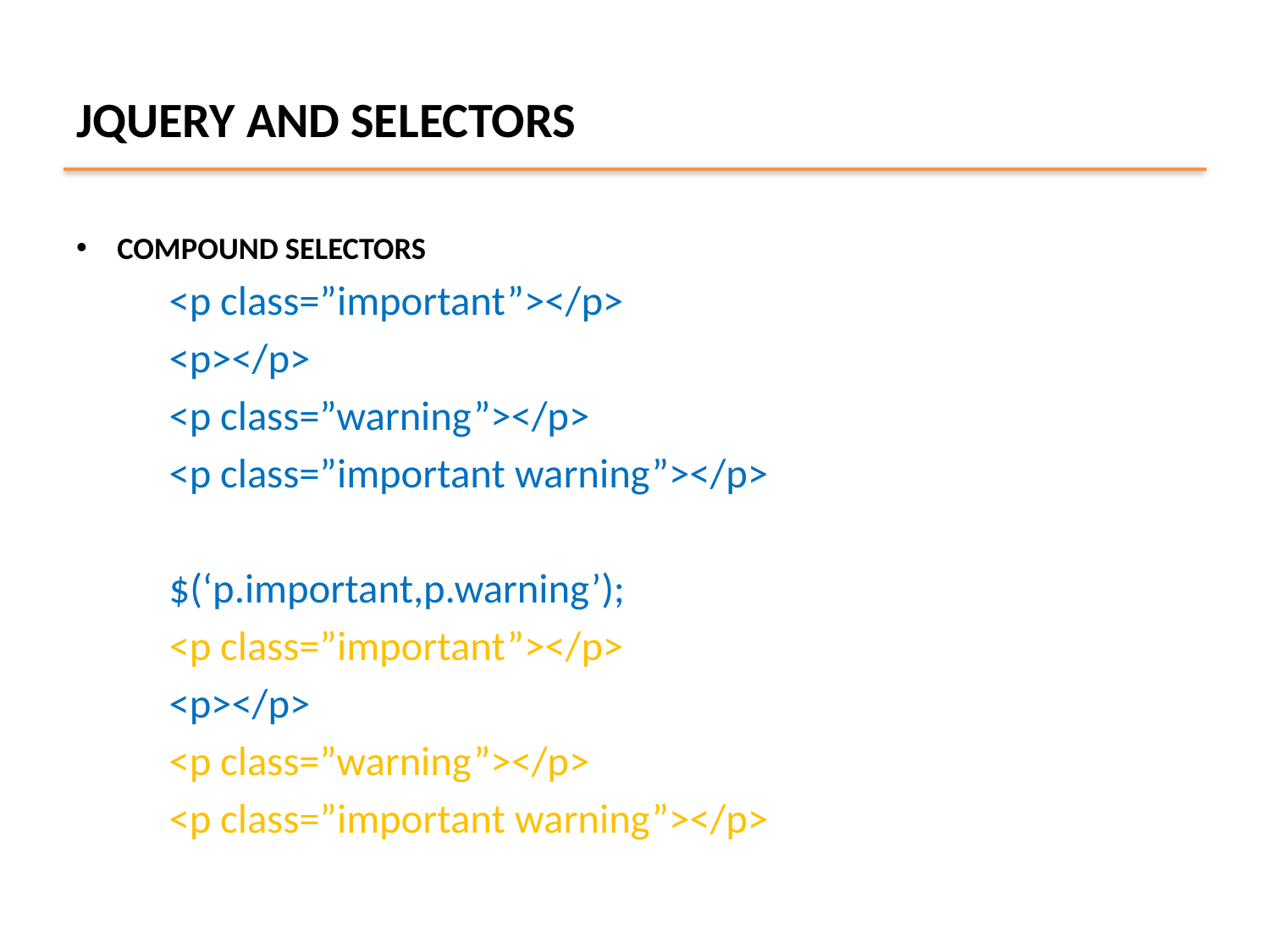

# JQUERY AND SELECTORS
COMPOUND SELECTORS
	<p class=”important”></p>
		<p></p>
		<p class=”warning”></p>
		<p class=”important warning”></p>

	$(‘p.important,p.warning’);
		<p class=”important”></p>
		<p></p>
		<p class=”warning”></p>
		<p class=”important warning”></p>